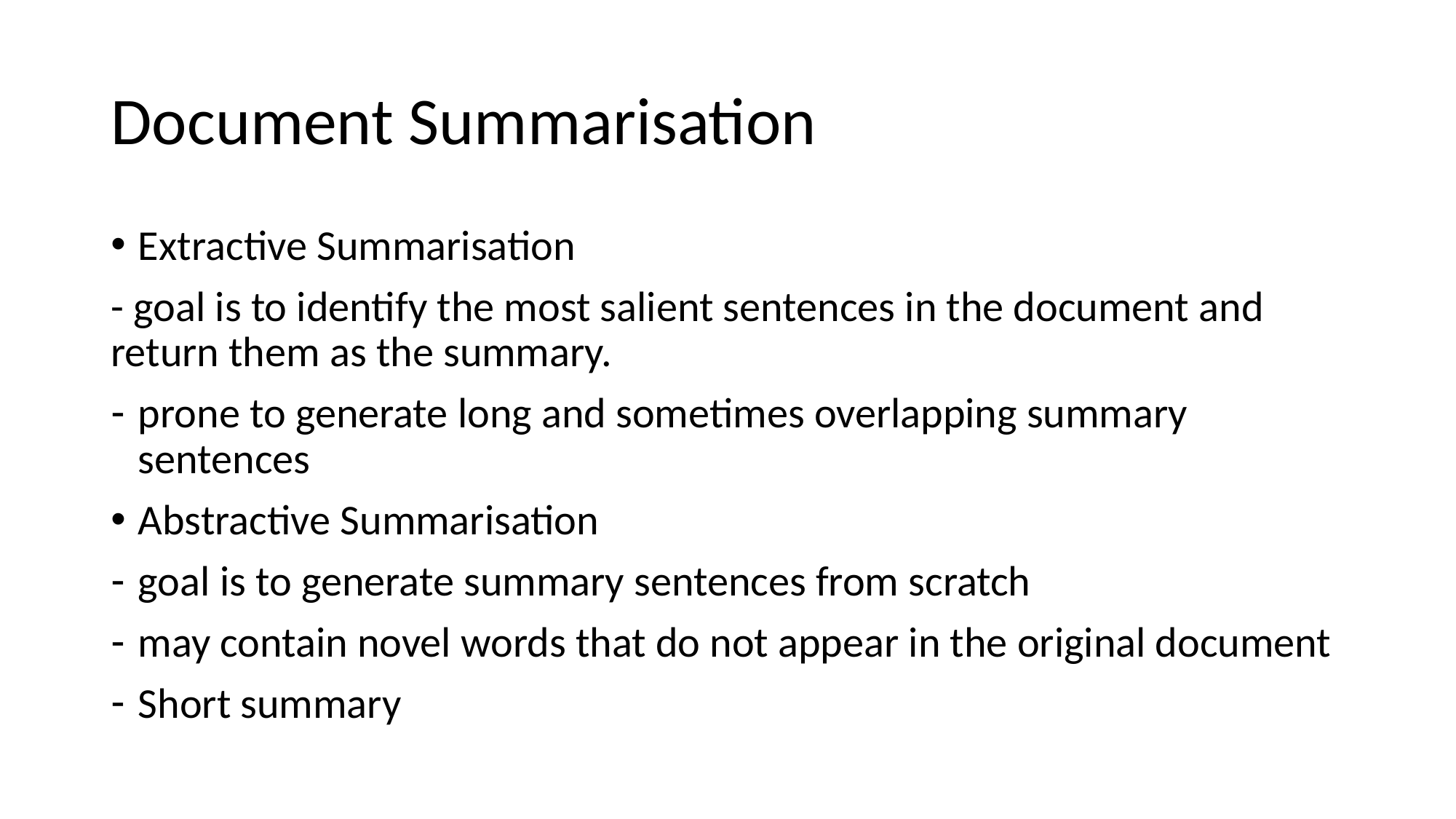

# Document Summarisation
Extractive Summarisation
- goal is to identify the most salient sentences in the document and return them as the summary.
prone to generate long and sometimes overlapping summary sentences
Abstractive Summarisation
goal is to generate summary sentences from scratch
may contain novel words that do not appear in the original document
Short summary